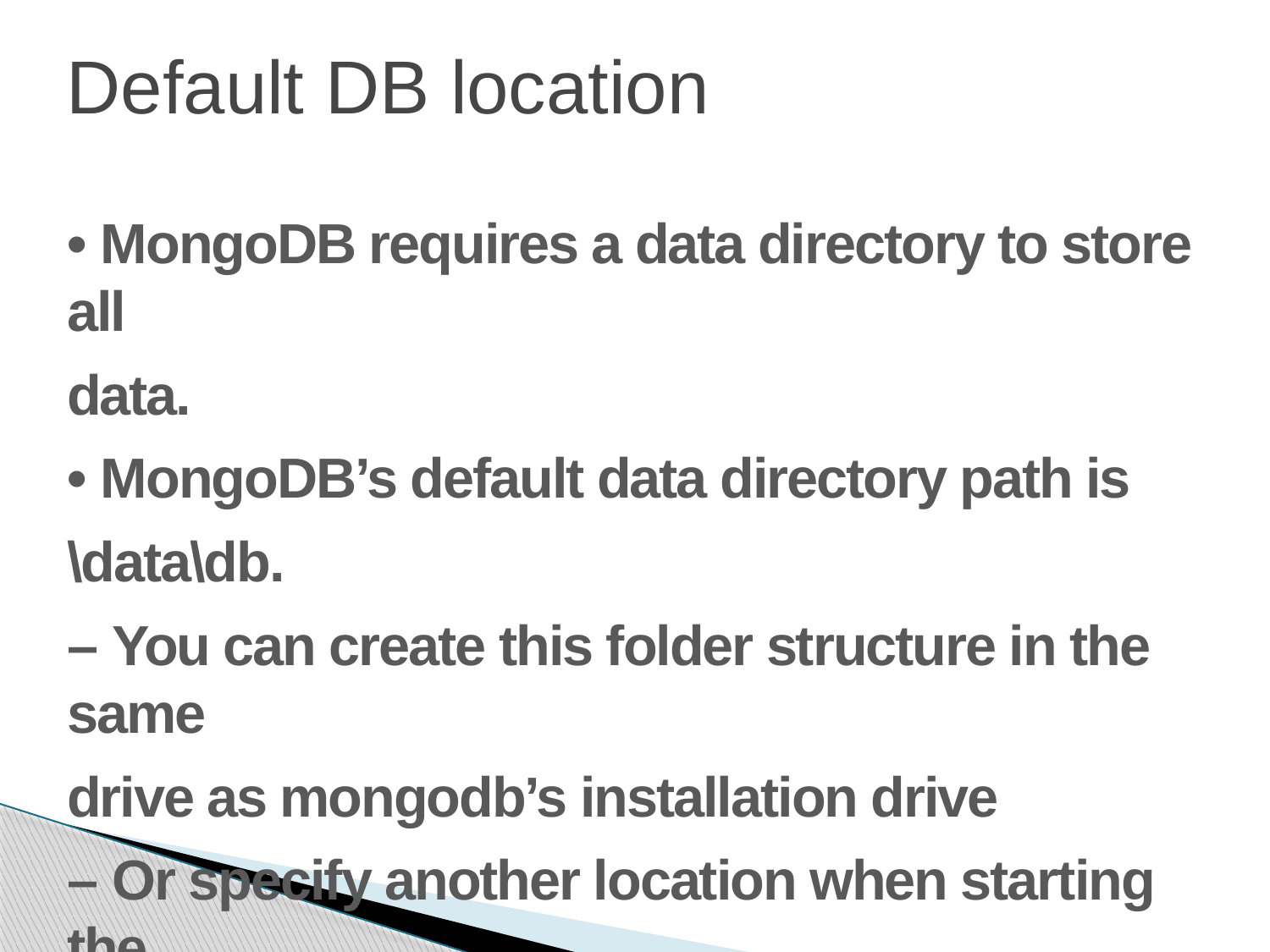

# Default DB location
• MongoDB requires a data directory to store all
data.
• MongoDB’s default data directory path is
\data\db.
– You can create this folder structure in the same
drive as mongodb’s installation drive
– Or specify another location when starting the
server